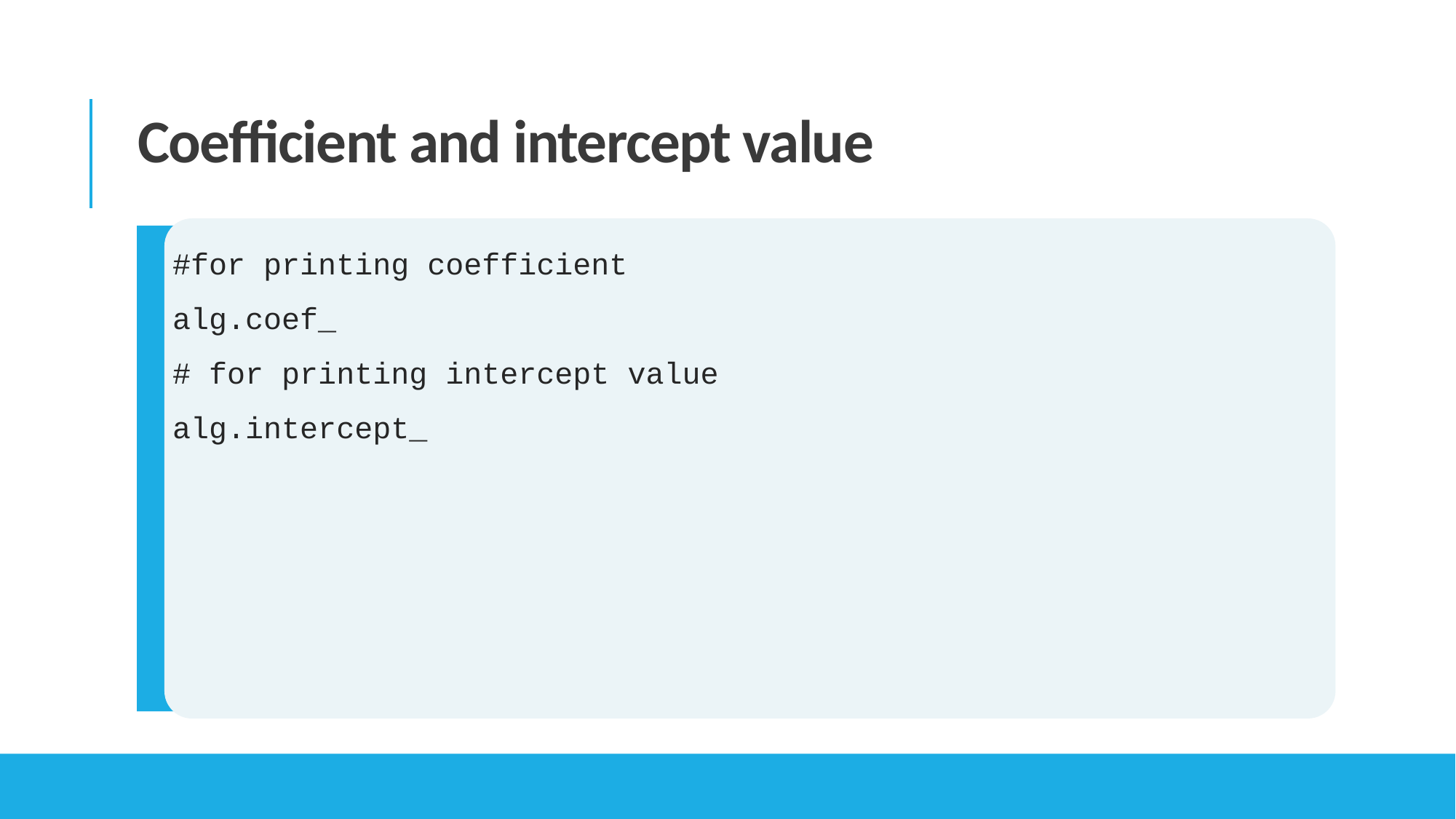

Coefficient and intercept value
#for printing coefficient
alg.coef_
# for printing intercept value
alg.intercept_